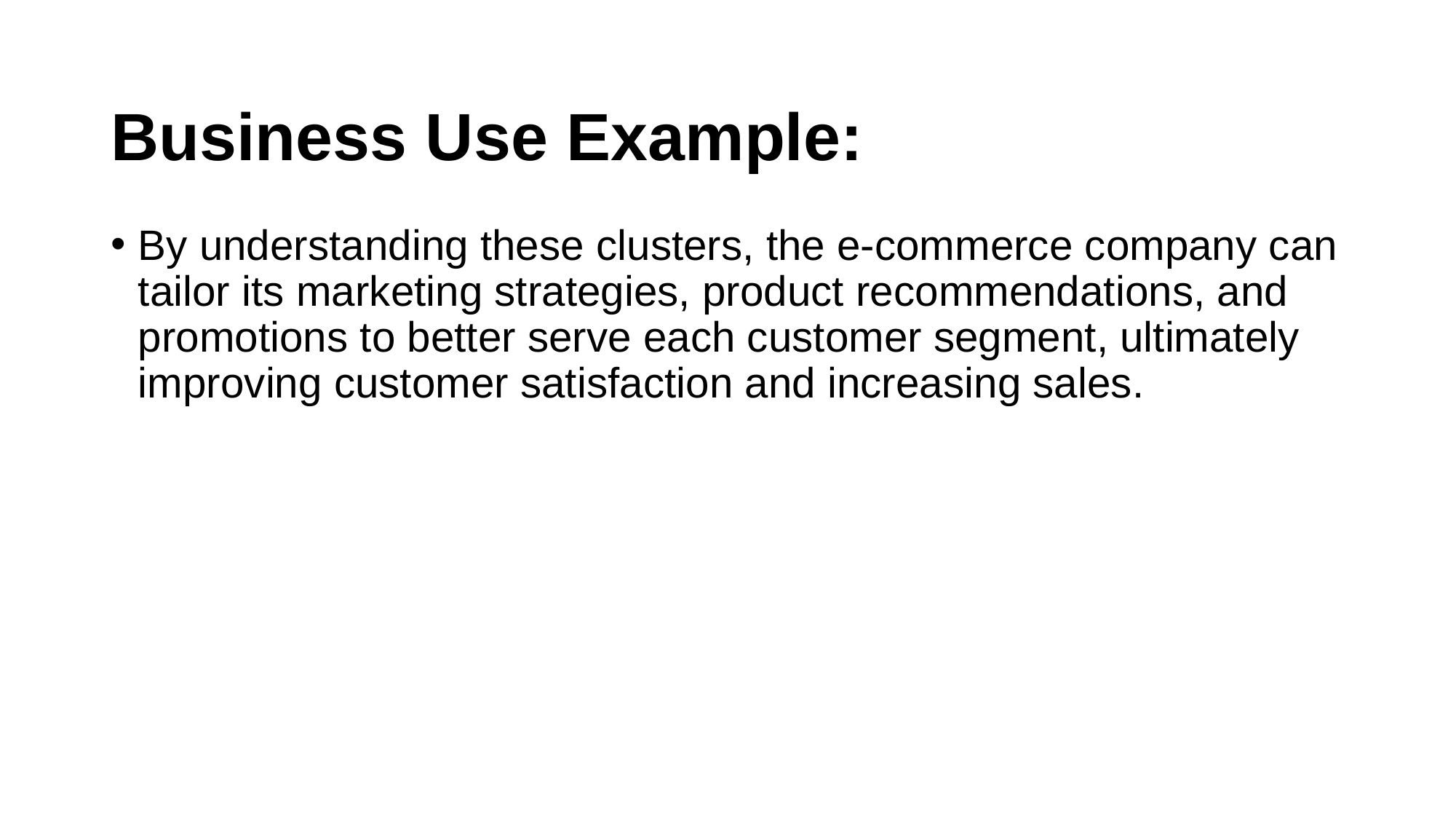

Business Use Example:
By understanding these clusters, the e-commerce company can tailor its marketing strategies, product recommendations, and promotions to better serve each customer segment, ultimately improving customer satisfaction and increasing sales.